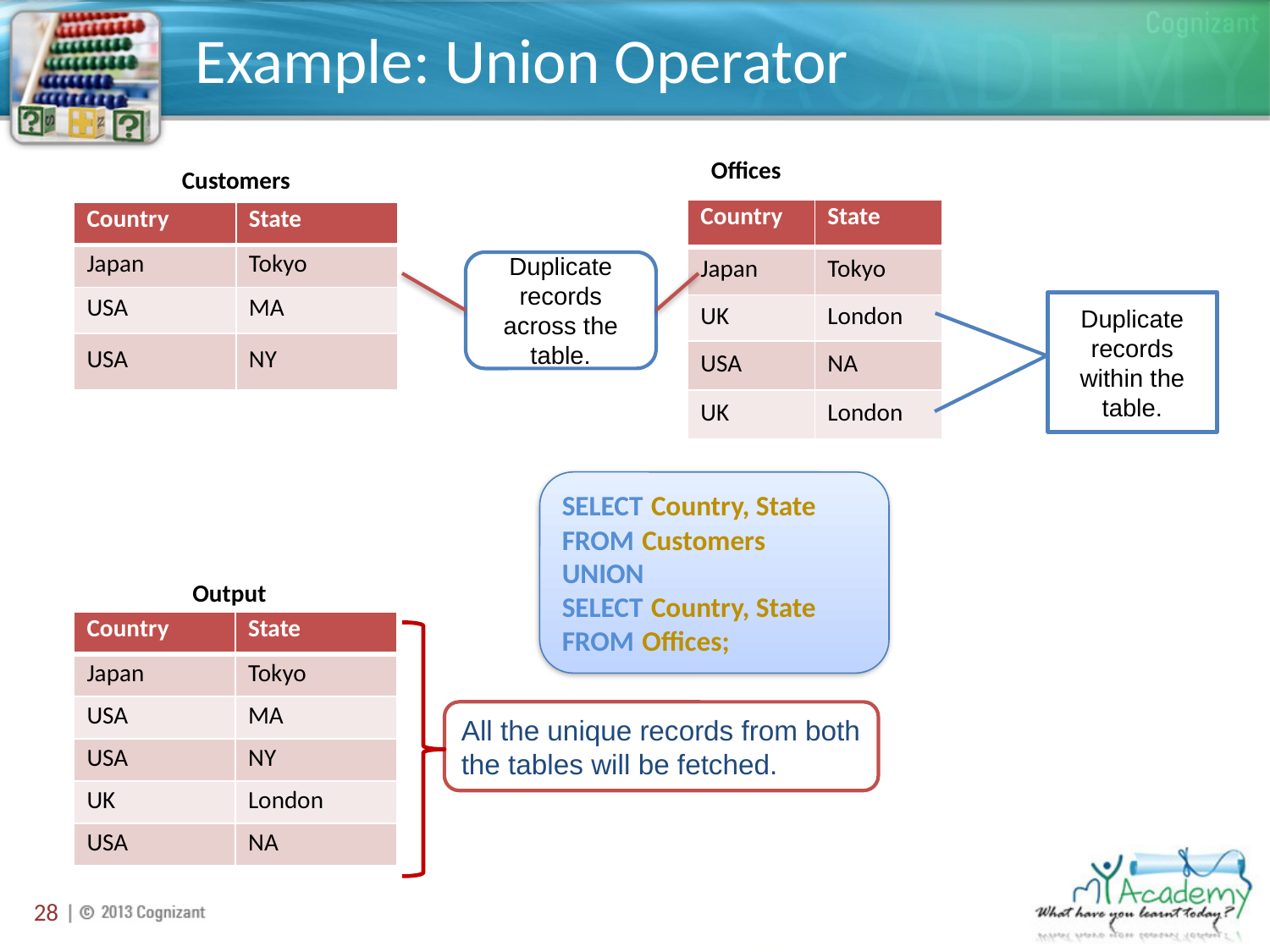

# Example: Union Operator
Offices
Customers
| Country | State |
| --- | --- |
| Japan | Tokyo |
| UK | London |
| USA | NA |
| UK | London |
| Country | State |
| --- | --- |
| Japan | Tokyo |
| USA | MA |
| USA | NY |
Duplicate records across the table.
Duplicate records within the table.
SELECT Country, State
FROM Customers
UNION
SELECT Country, State
FROM Offices;
Output
| Country | State |
| --- | --- |
| Japan | Tokyo |
| USA | MA |
| USA | NY |
| UK | London |
| USA | NA |

All the unique records from both the tables will be fetched.
28